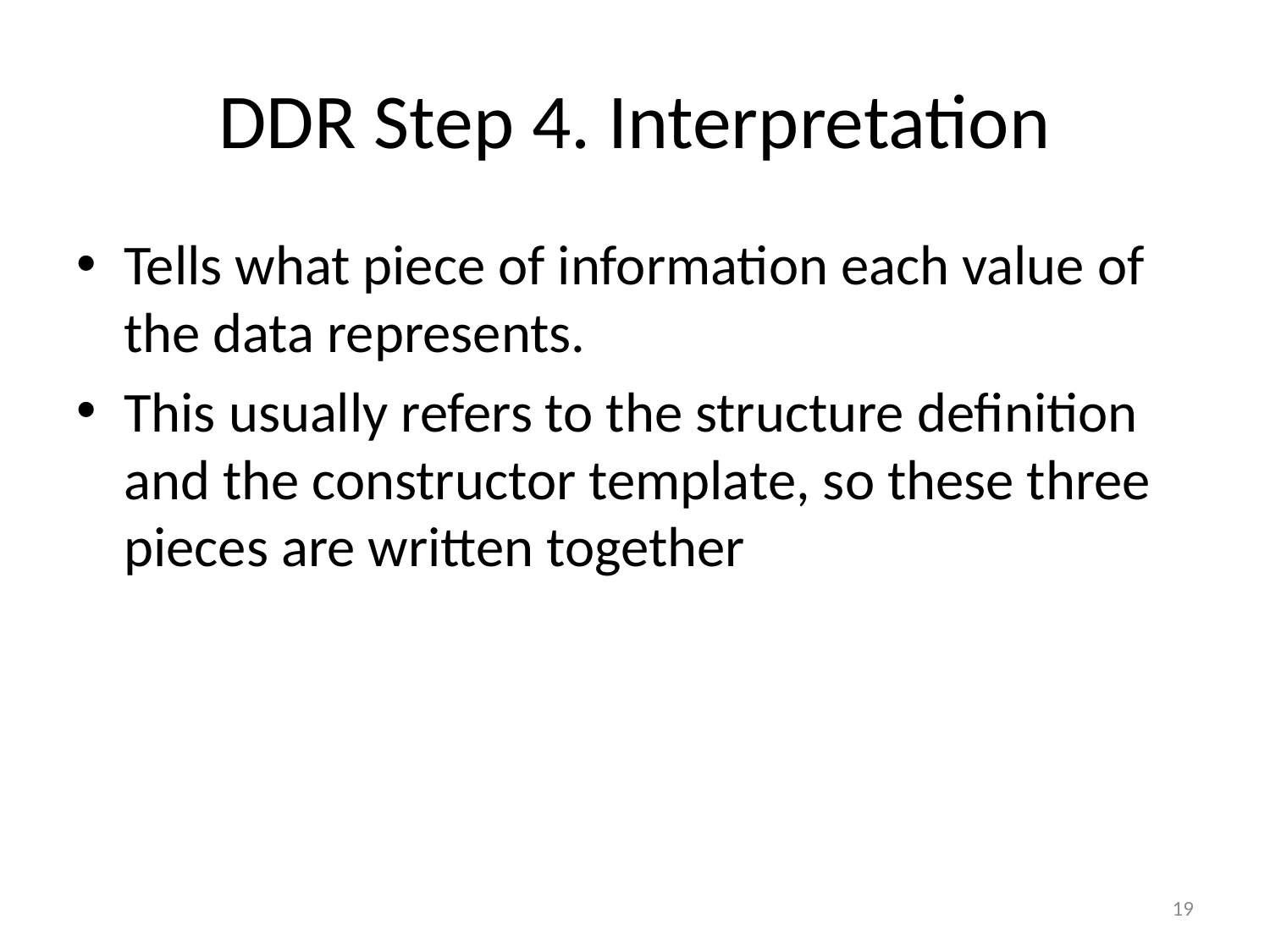

# DDR Step 4. Interpretation
Tells what piece of information each value of the data represents.
This usually refers to the structure definition and the constructor template, so these three pieces are written together
19